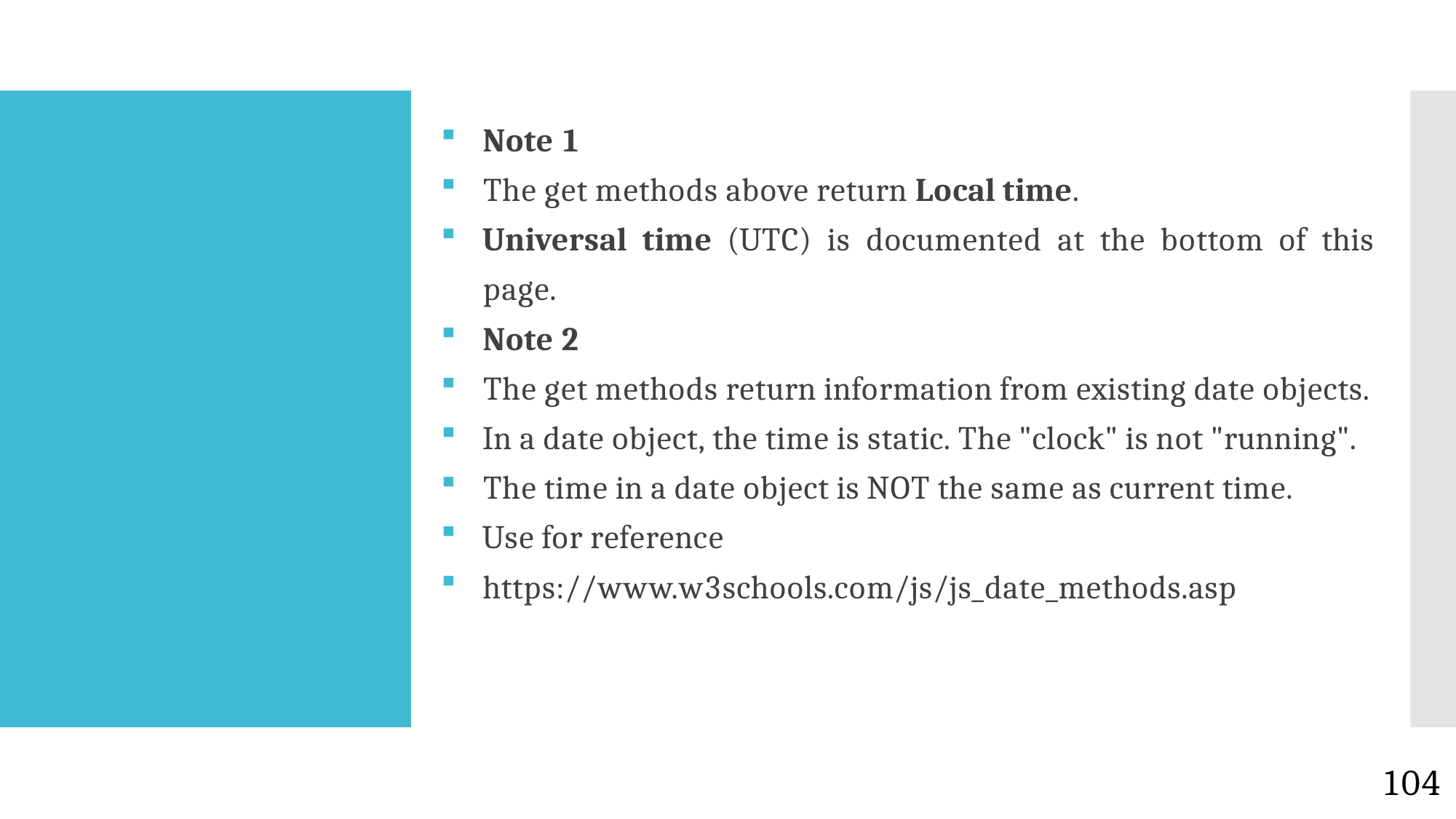

Note 1
The get methods above return Local time.
Universal time (UTC) is documented at the bottom of this page.
Note 2
The get methods return information from existing date objects.
In a date object, the time is static. The "clock" is not "running".
The time in a date object is NOT the same as current time.
Use for reference
https://www.w3schools.com/js/js_date_methods.asp

#
104